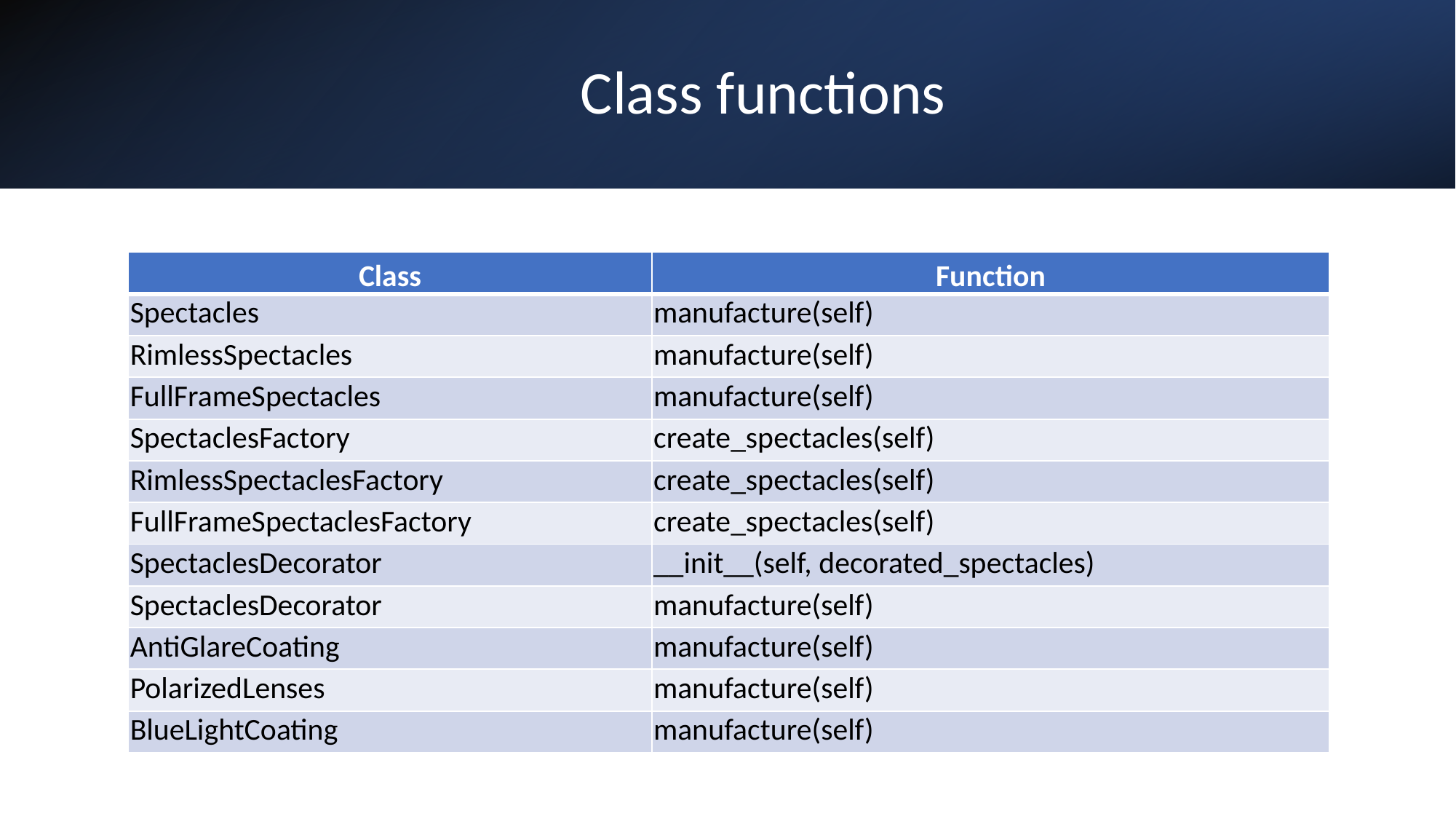

# Class functions
| Class | Function |
| --- | --- |
| Spectacles | manufacture(self) |
| RimlessSpectacles | manufacture(self) |
| FullFrameSpectacles | manufacture(self) |
| SpectaclesFactory | create\_spectacles(self) |
| RimlessSpectaclesFactory | create\_spectacles(self) |
| FullFrameSpectaclesFactory | create\_spectacles(self) |
| SpectaclesDecorator | \_\_init\_\_(self, decorated\_spectacles) |
| SpectaclesDecorator | manufacture(self) |
| AntiGlareCoating | manufacture(self) |
| PolarizedLenses | manufacture(self) |
| BlueLightCoating | manufacture(self) |